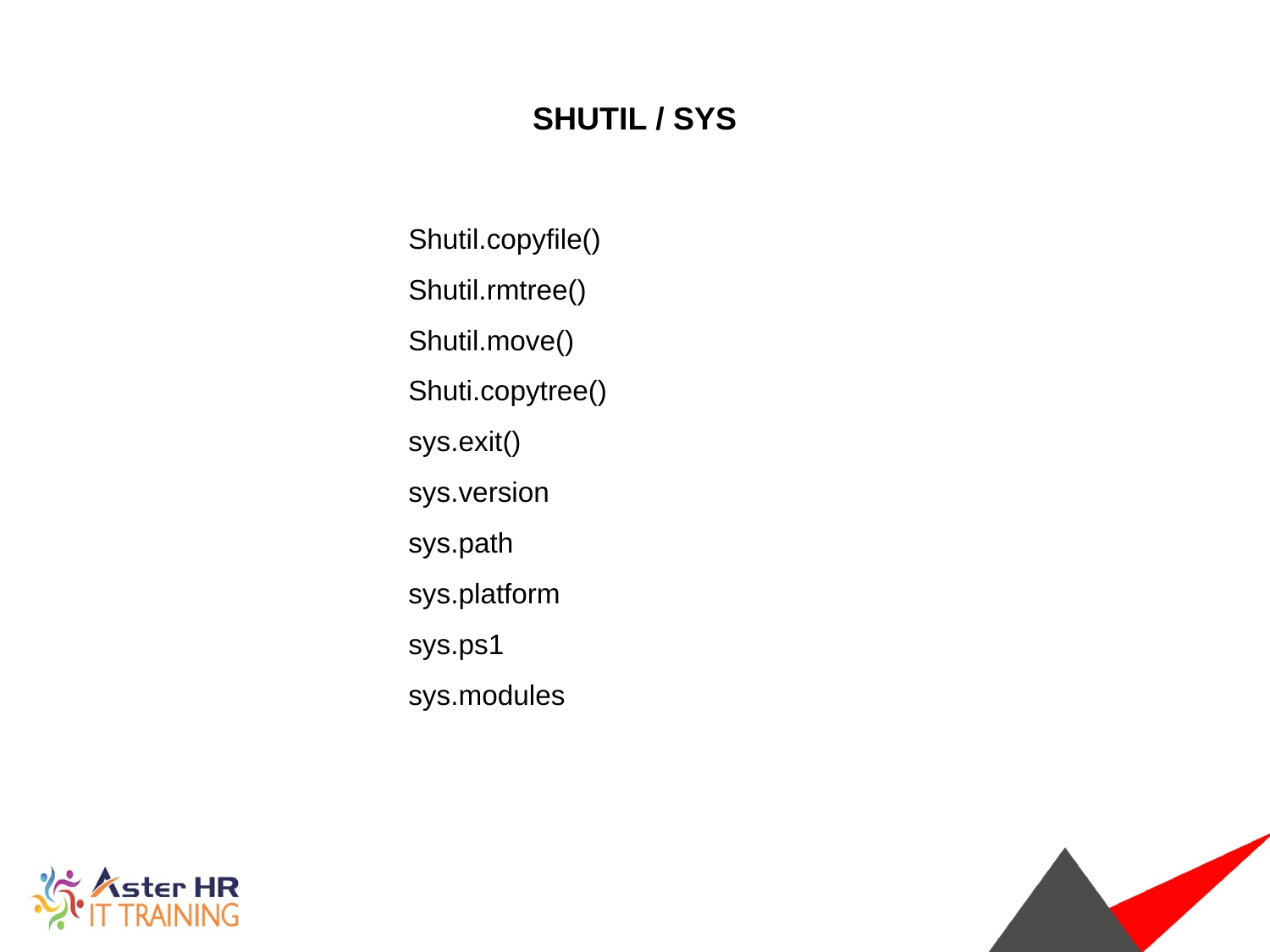

SHUTIL / SYS
Shutil.copyfile()
Shutil.rmtree()
Shutil.move()
Shuti.copytree()
sys.exit()
sys.version
sys.path
sys.platform
sys.ps1
sys.modules